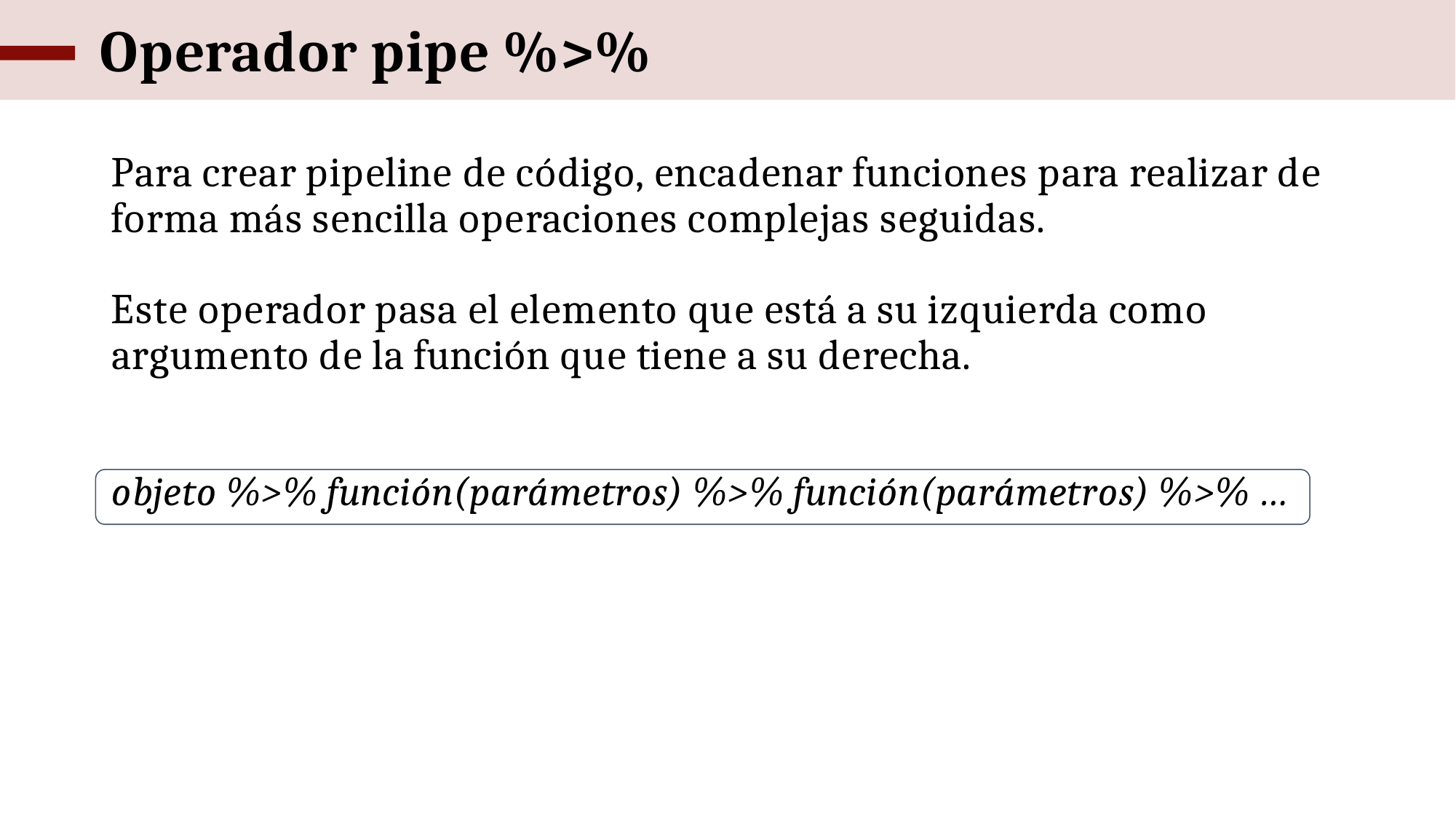

# Operador pipe %>%

Para crear pipeline de código, encadenar funciones para realizar de forma más sencilla operaciones complejas seguidas.

Este operador pasa el elemento que está a su izquierda como argumento de la función que tiene a su derecha.

objeto %>% función(parámetros) %>% función(parámetros) %>% …